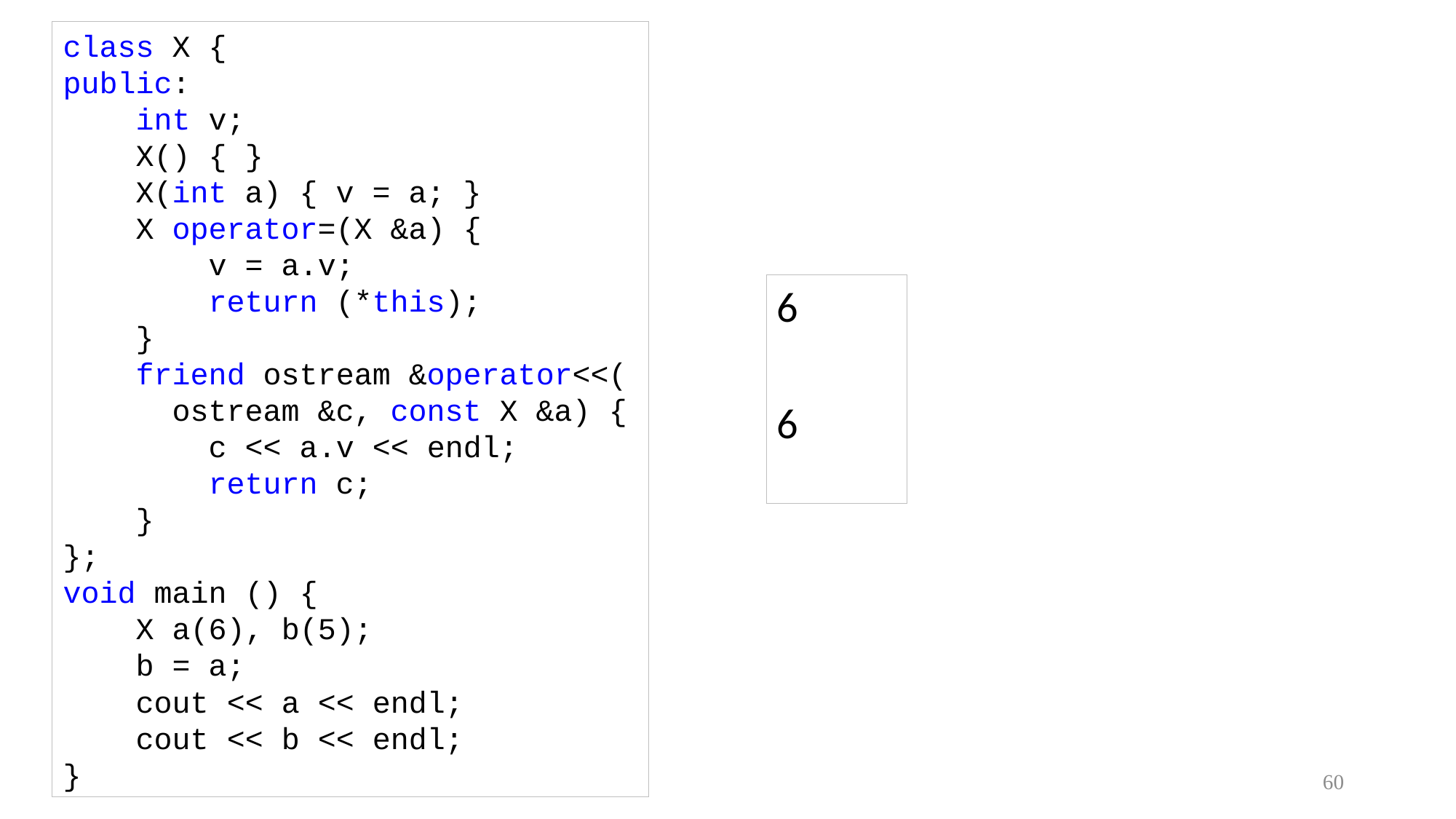

class X {
public:
    int v;
    X() { }
    X(int a) { v = a; }
    X operator=(X &a) {
        v = a.v;
        return (*this);
    }
    friend ostream &operator<<(
	ostream &c, const X &a) {
        c << a.v << endl;
        return c;
    }
};
void main () {
    X a(6), b(5);
    b = a;
    cout << a << endl;
    cout << b << endl;
}
6

6

60